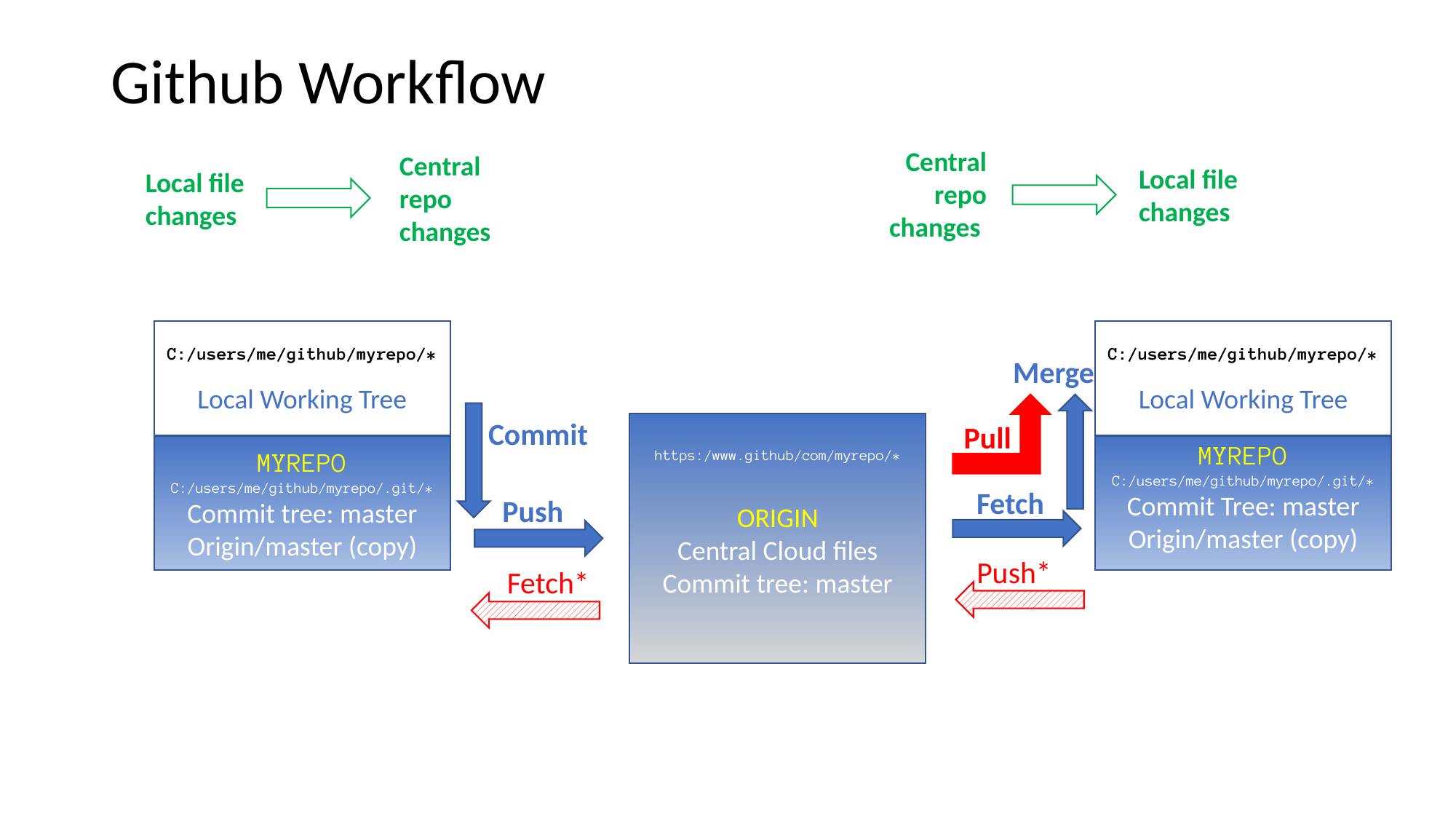

# Github Workflow
Central repo changes
Central repo
changes
Local file changes
Local file changes

C:/users/me/github/myrepo/*

Local Working Tree
C:/users/me/github/myrepo/*

Local Working Tree
Merge

Commit
Pull
https:/www.github/com/myrepo/*

ORIGIN
Central Cloud files
Commit tree: master

MYREPO
C:/users/me/github/myrepo/.git/*
Commit tree: master
Origin/master (copy)

MYREPO
C:/users/me/github/myrepo/.git/*
Commit Tree: master
Origin/master (copy)

Fetch
Push

Push*
Fetch*